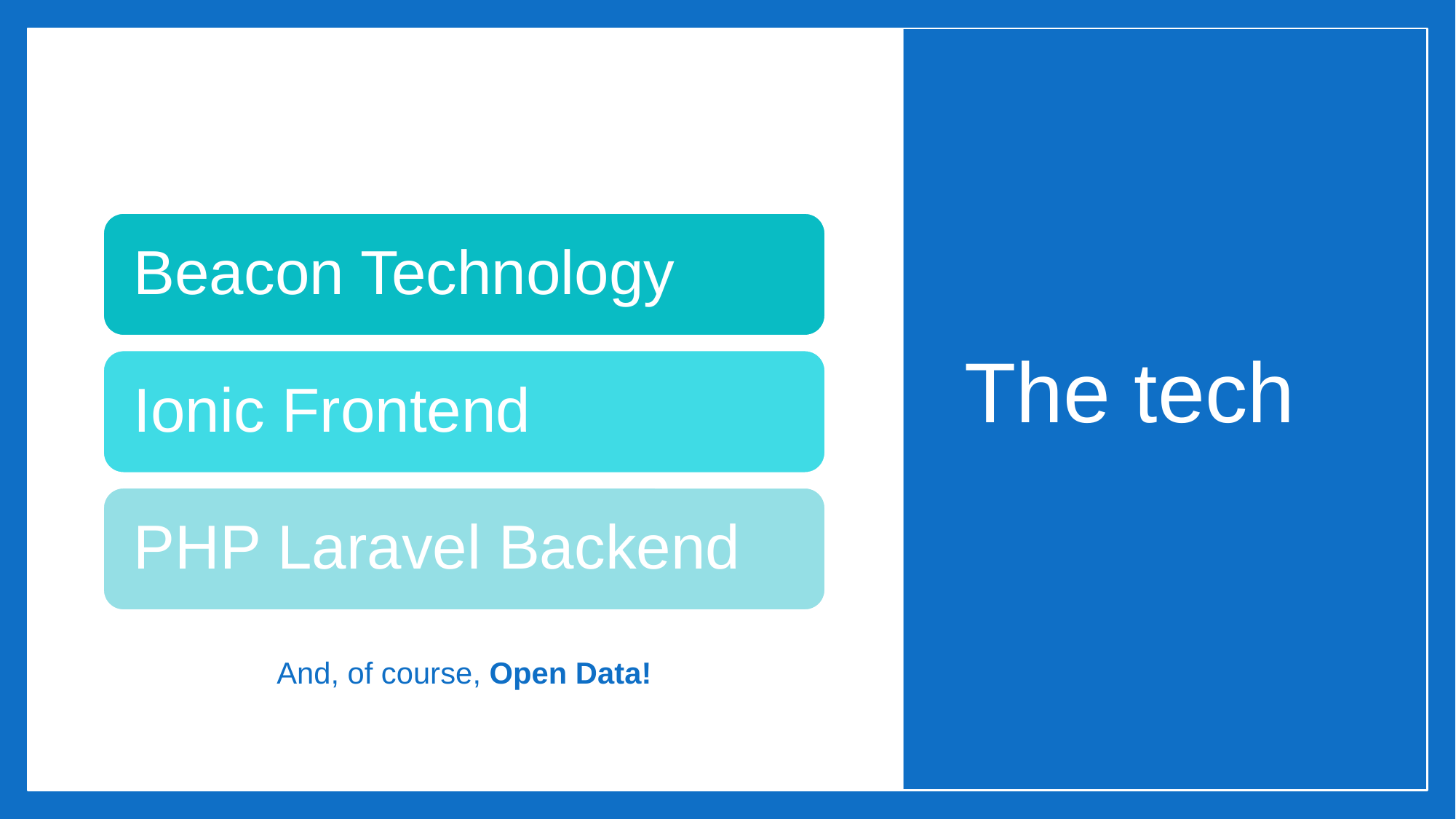

# The tech
Beacon Technology
Ionic Frontend
PHP Laravel Backend
And, of course, Open Data!